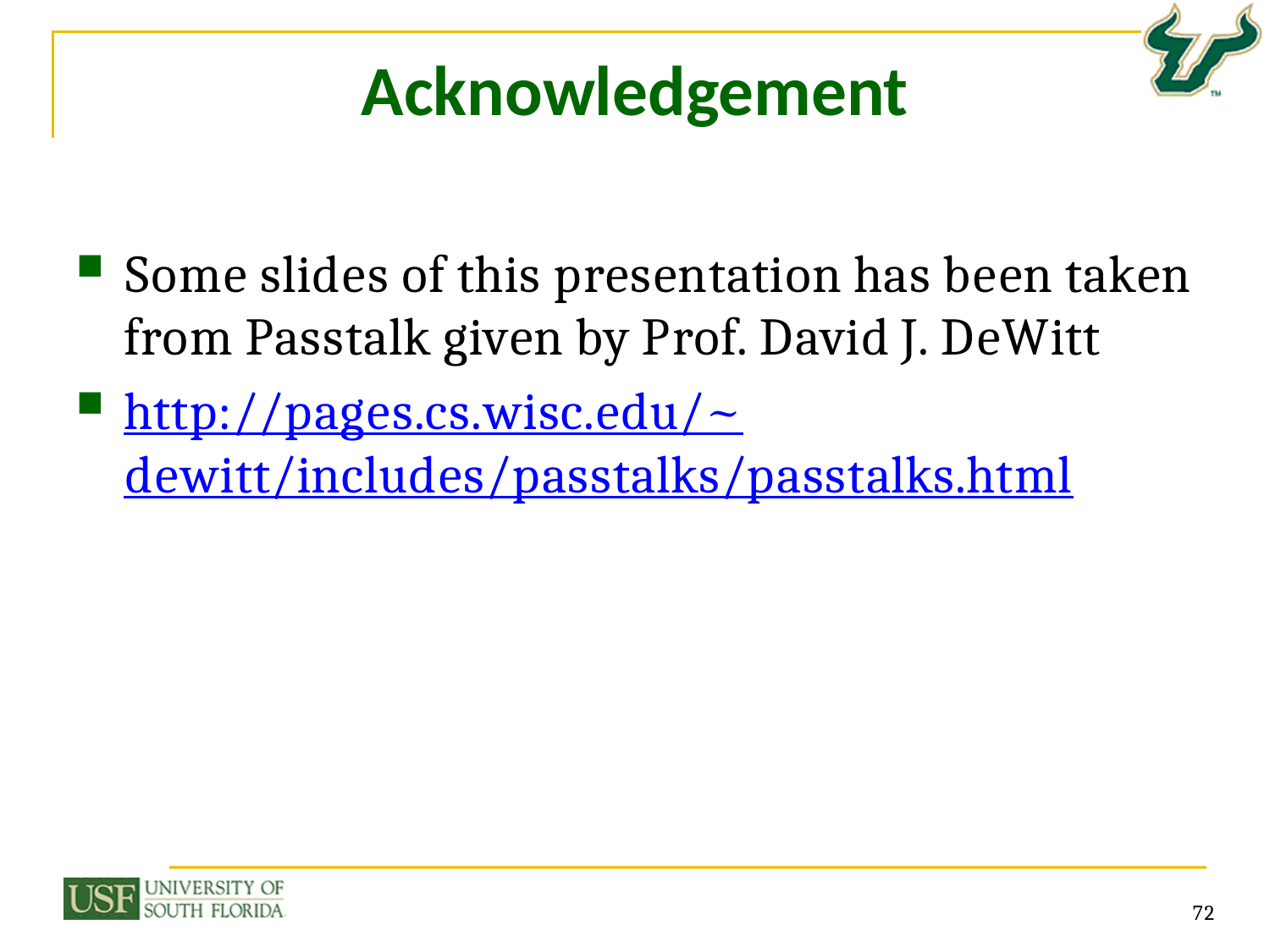

# Acknowledgement

Some slides of this presentation has been taken from Passtalk given by Prof. David J. DeWitt
http://pages.cs.wisc.edu/~dewitt/includes/passtalks/passtalks.html
72